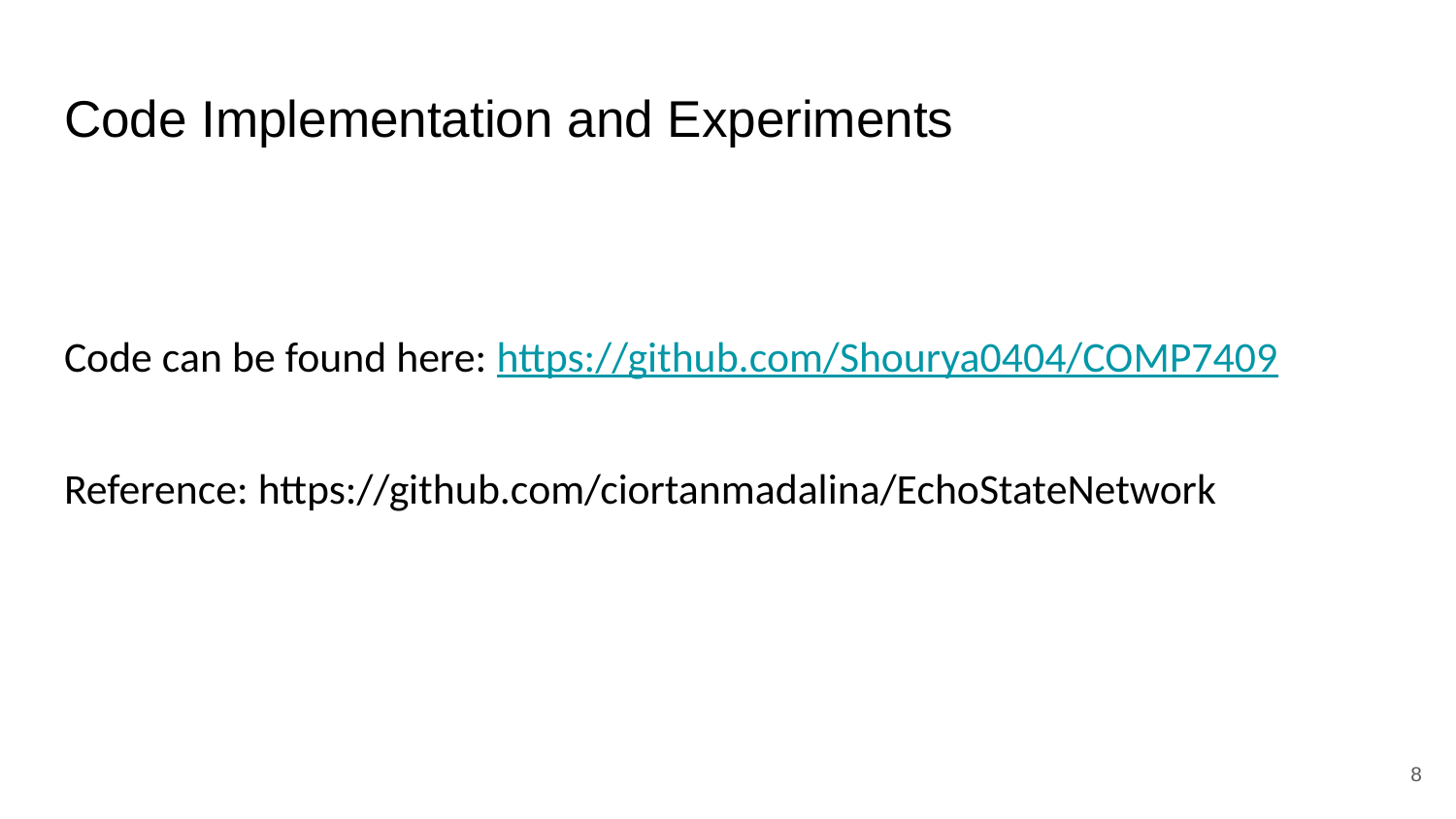

# Code Implementation and Experiments

Code can be found here: https://github.com/Shourya0404/COMP7409

Reference: https://github.com/ciortanmadalina/EchoStateNetwork

8